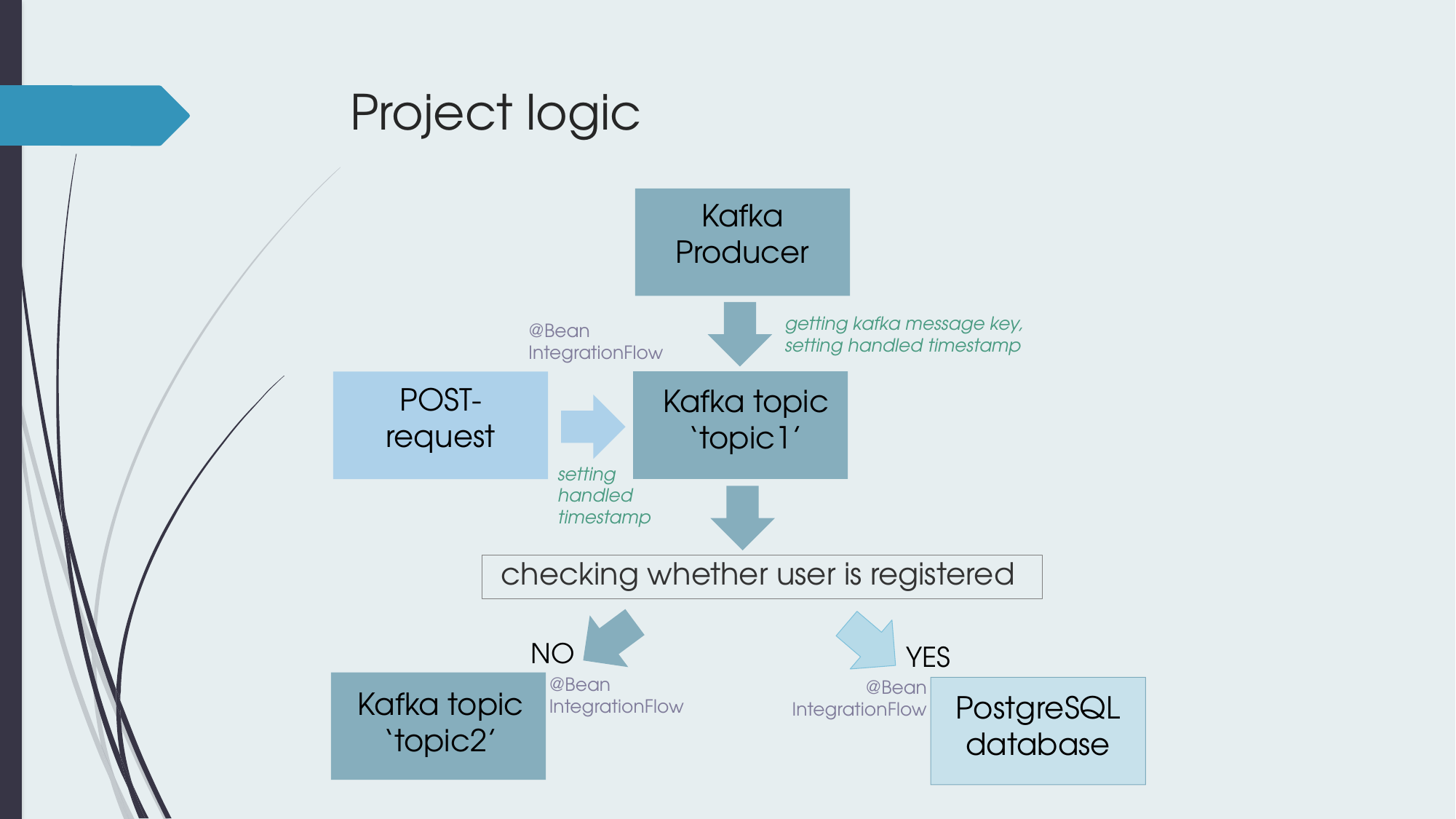

# Project logic

Kafka Producer

getting kafka message key, setting handled timestamp
@Bean
IntegrationFlow

POST-request
Kafka topic ‘topic1’

setting handled timestamp

checking whether user is registered

NO
YES
@Bean
IntegrationFlow
@Bean
IntegrationFlow

Kafka topic ‘topic2’
PostgreSQL database